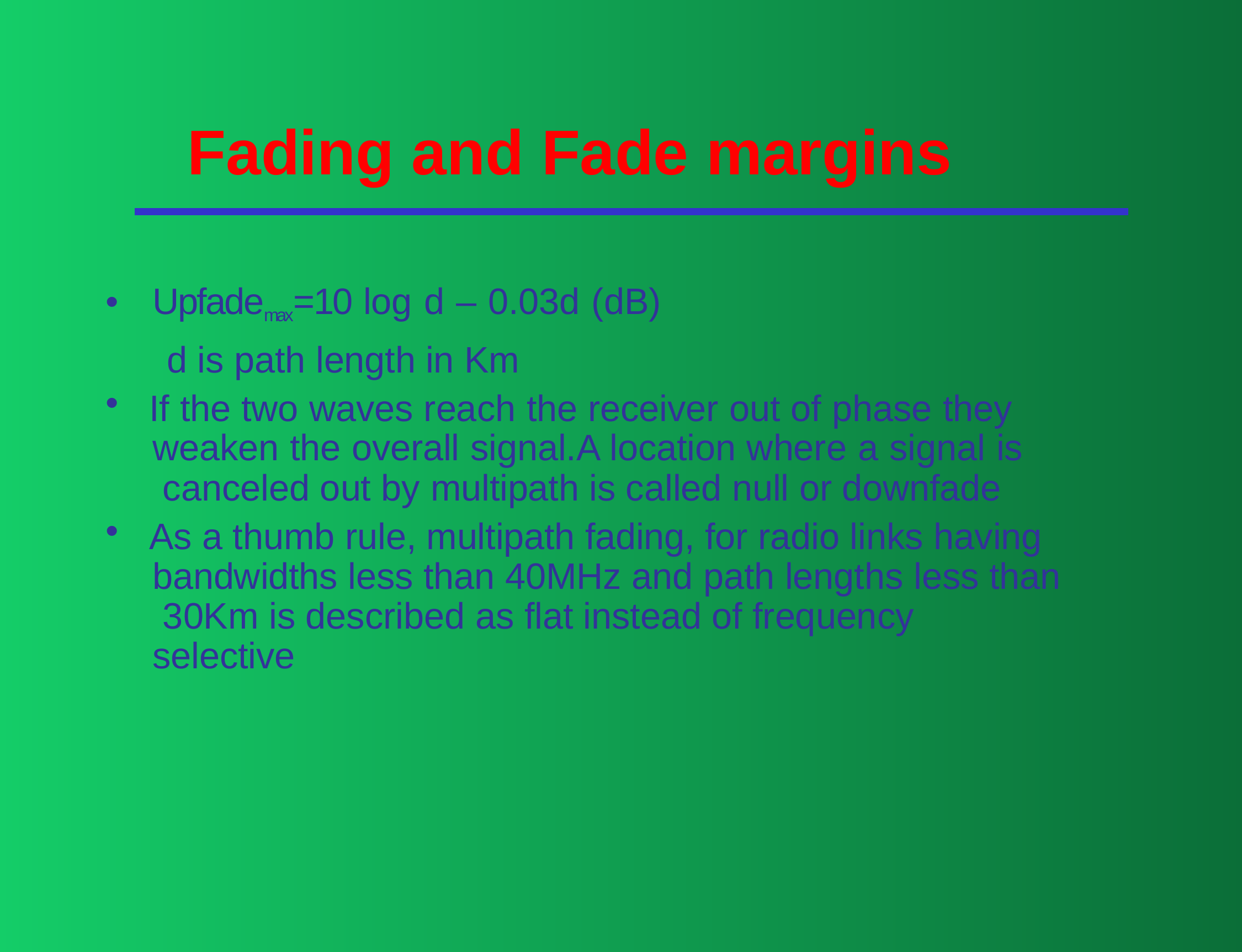

# Fading and Fade margins

Upfademax=10 log d – 0.03d (dB)  d is path length in Km
If the two waves reach the receiver out of phase they  weaken the overall signal.A location where a signal is  canceled out by multipath is called null or downfade
As a thumb rule, multipath fading, for radio links having  bandwidths less than 40MHz and path lengths less than  30Km is described as flat instead of frequency selective
•
•
•
29